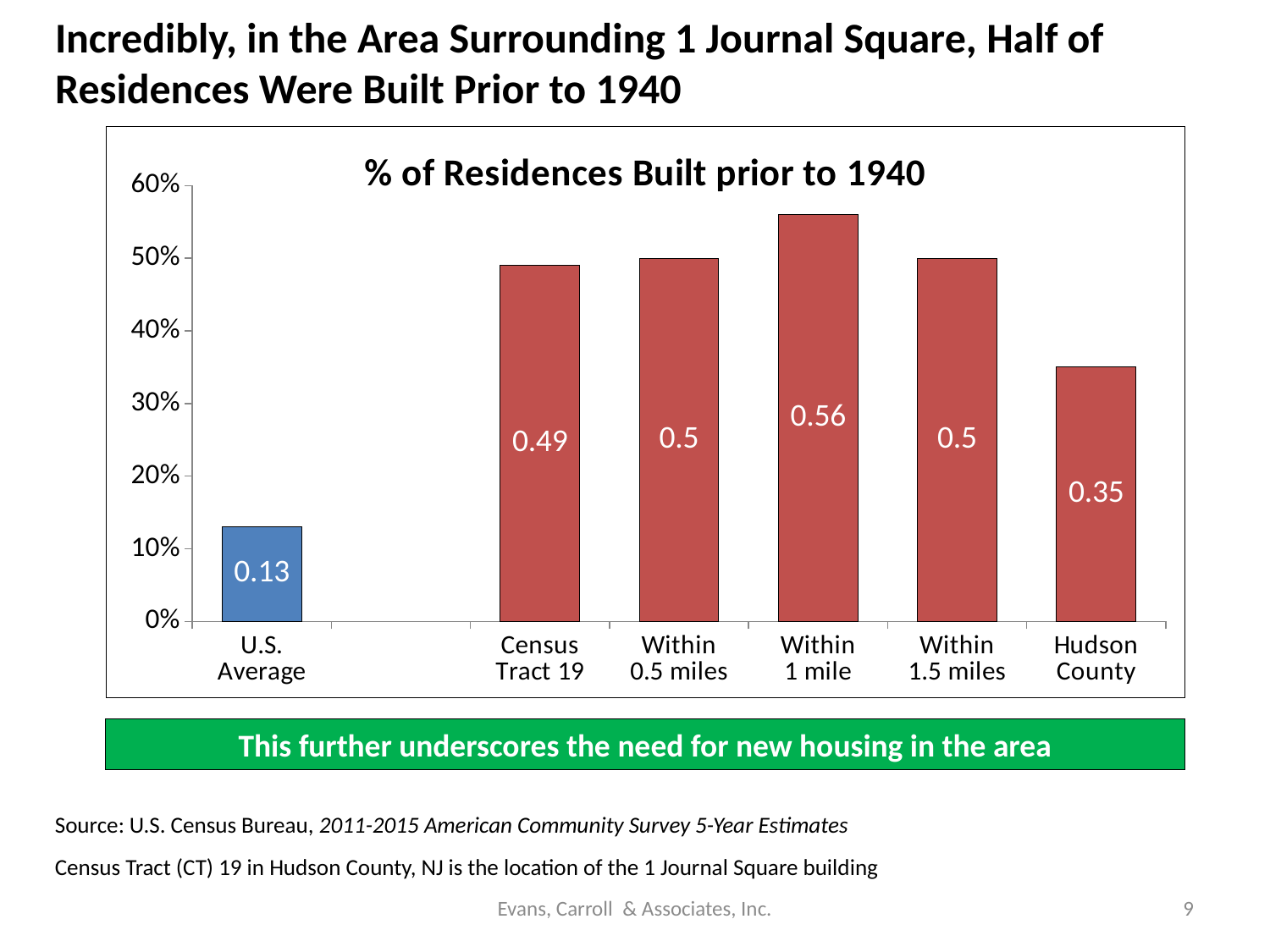

Incredibly, in the Area Surrounding 1 Journal Square, Half of Residences Were Built Prior to 1940

### Chart: % of Residences Built prior to 1940

| Category | Fam |
|---|---|
| U.S. Average | 0.13 |
|  | None |
| Census
Tract 19 | 0.49 |
| Within
0.5 miles | 0.5 |
| Within
1 mile | 0.56 |
| Within
1.5 miles | 0.5 |
| Hudson
County | 0.35 |
This further underscores the need for new housing in the area
Source: U.S. Census Bureau, 2011-2015 American Community Survey 5-Year Estimates

Census Tract (CT) 19 in Hudson County, NJ is the location of the 1 Journal Square building
Evans, Carroll  & Associates, Inc.
9